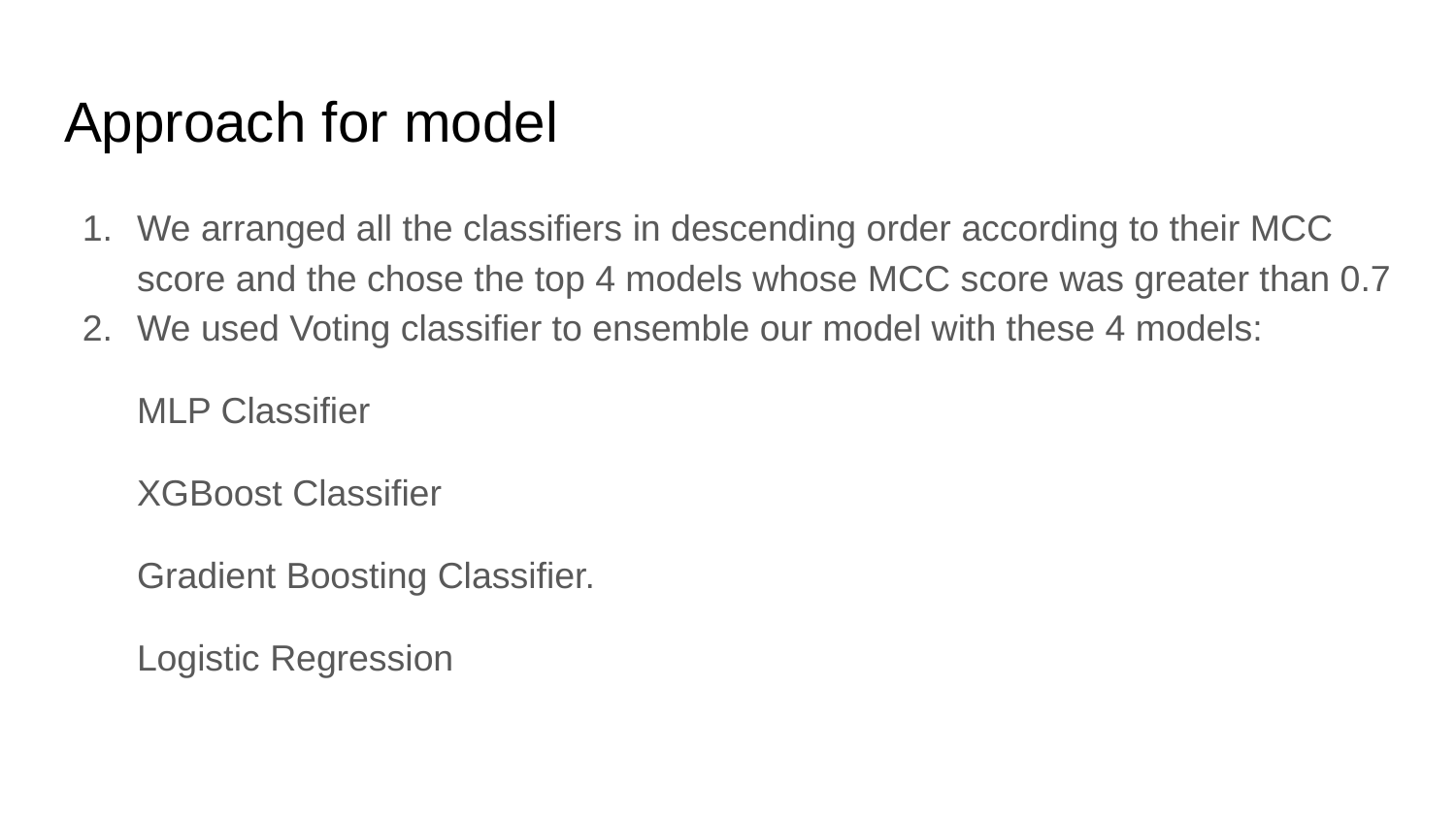

# Approach for model
We arranged all the classifiers in descending order according to their MCC score and the chose the top 4 models whose MCC score was greater than 0.7
We used Voting classifier to ensemble our model with these 4 models:
MLP Classifier
XGBoost Classifier
Gradient Boosting Classifier.
Logistic Regression